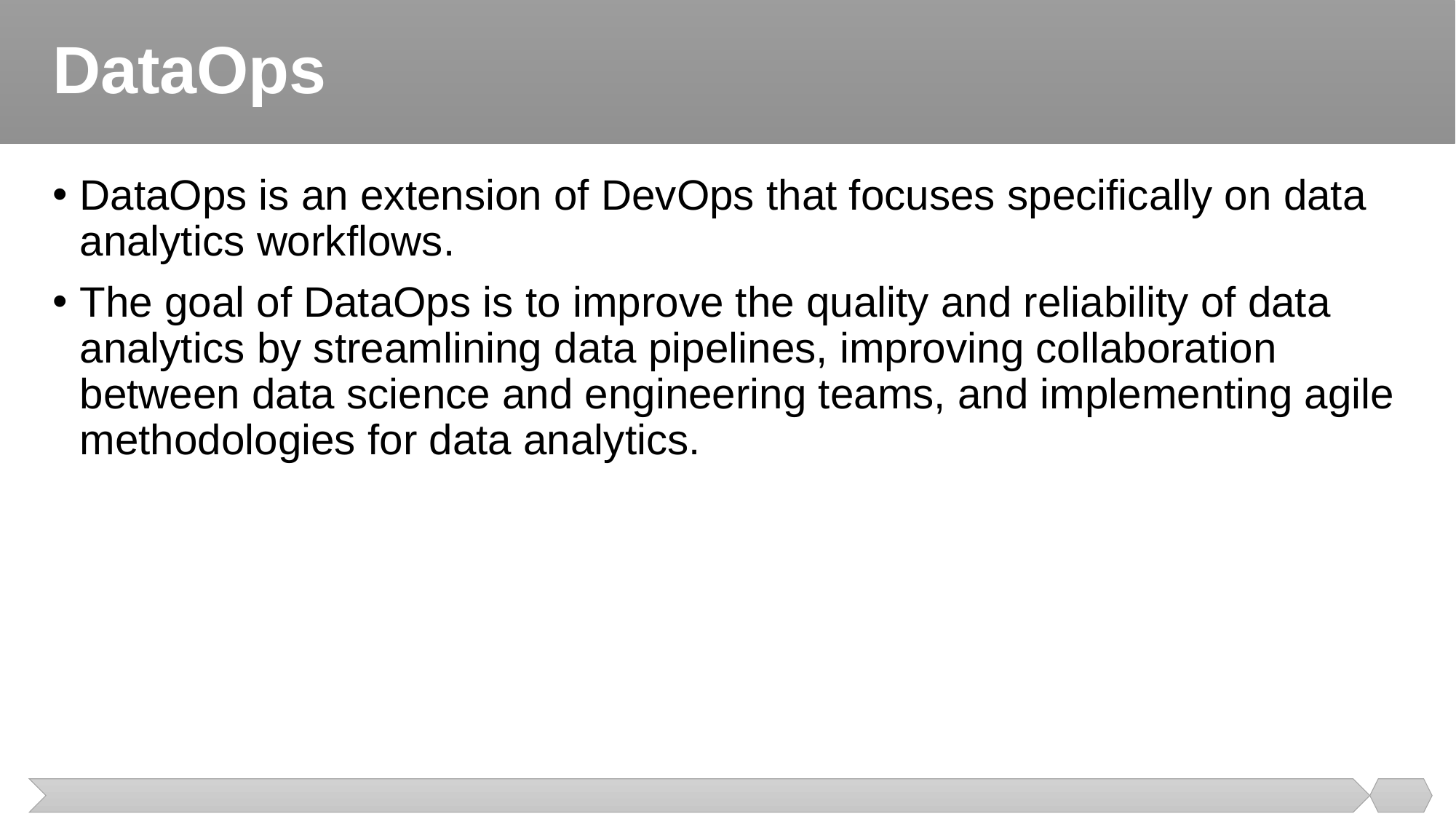

# DataOps
DataOps is an extension of DevOps that focuses specifically on data analytics workflows.
The goal of DataOps is to improve the quality and reliability of data analytics by streamlining data pipelines, improving collaboration between data science and engineering teams, and implementing agile methodologies for data analytics.